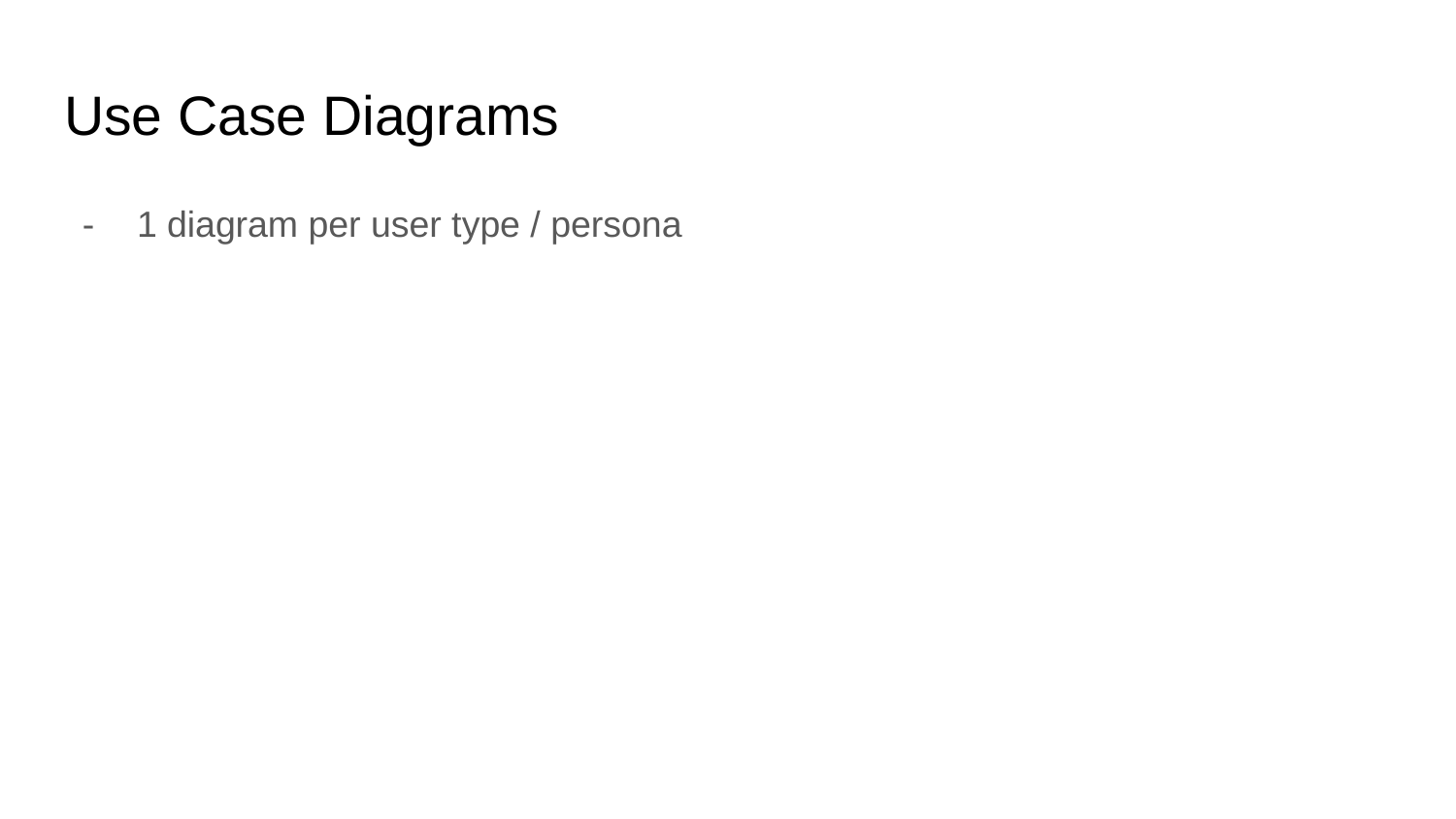

# Use Case Diagrams
1 diagram per user type / persona